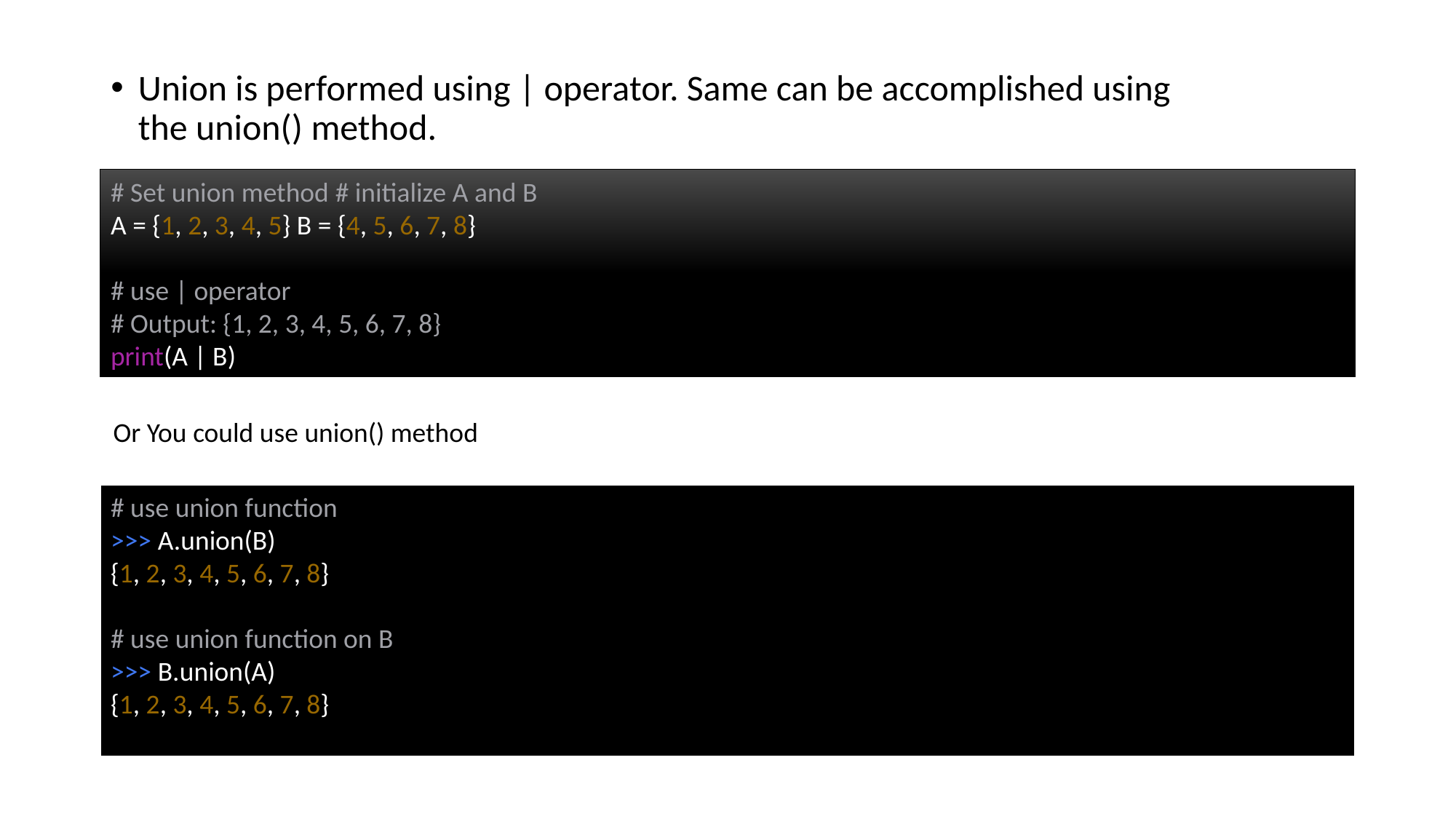

Union is performed using | operator. Same can be accomplished using the union() method.

# Set union method # initialize A and B
A = {1, 2, 3, 4, 5} B = {4, 5, 6, 7, 8}

# use | operator
# Output: {1, 2, 3, 4, 5, 6, 7, 8}
print(A | B)
Or You could use union() method
# use union function
>>> A.union(B)
{1, 2, 3, 4, 5, 6, 7, 8}

# use union function on B
>>> B.union(A)
{1, 2, 3, 4, 5, 6, 7, 8}